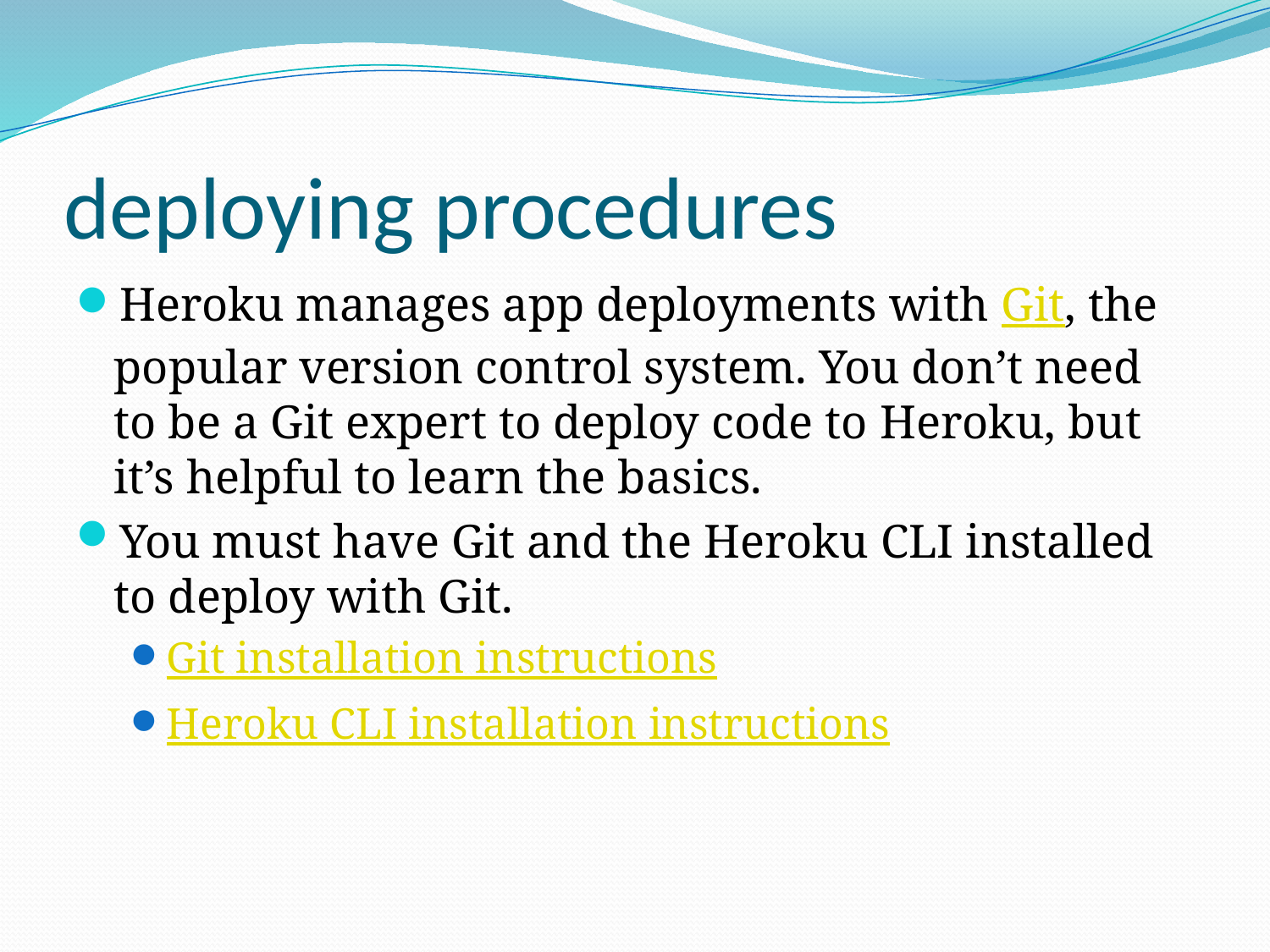

# deploying procedures
Heroku manages app deployments with Git, the popular version control system. You don’t need to be a Git expert to deploy code to Heroku, but it’s helpful to learn the basics.
You must have Git and the Heroku CLI installed to deploy with Git.
Git installation instructions
Heroku CLI installation instructions